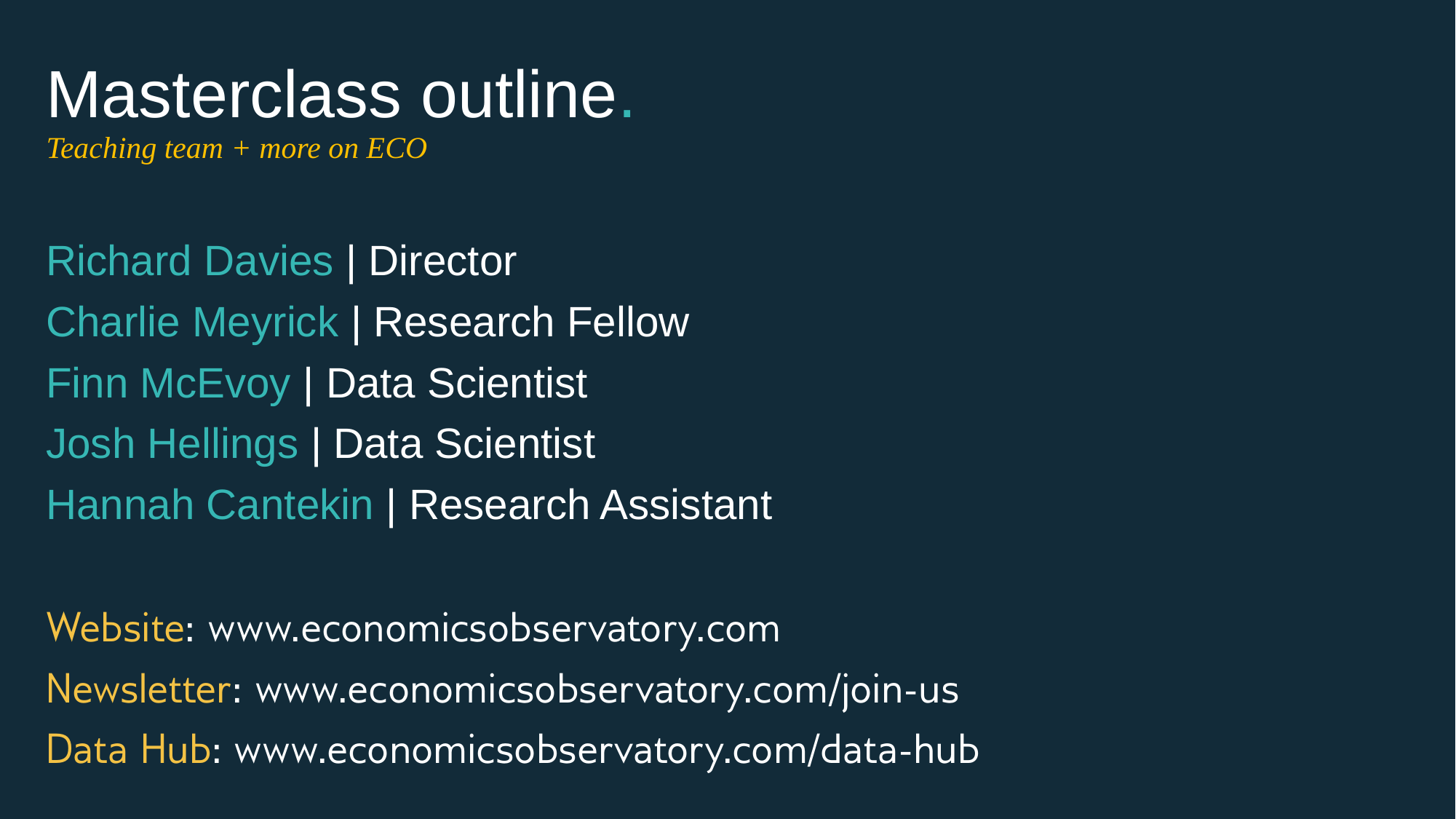

Masterclass outline.
Teaching team + more on ECO

Richard Davies | Director
Charlie Meyrick | Research Fellow
Finn McEvoy | Data Scientist
Josh Hellings | Data Scientist
Hannah Cantekin | Research Assistant

Website: www.economicsobservatory.com
Newsletter: www.economicsobservatory.com/join-us
Data Hub: www.economicsobservatory.com/data-hub